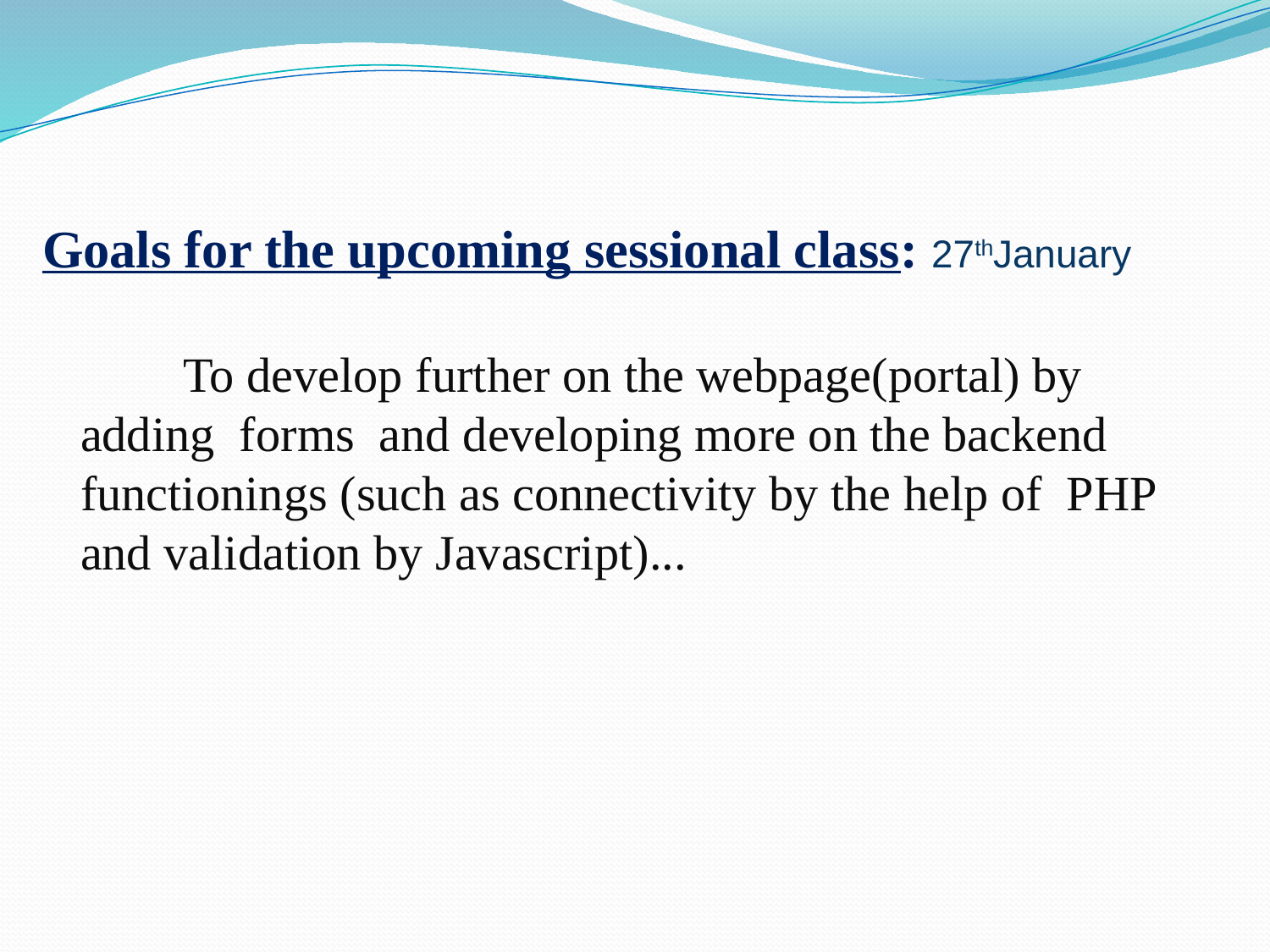

Goals for the upcoming sessional class: 27thJanuary
         To develop further on the webpage(portal) by adding  forms  and developing more on the backend functionings (such as connectivity by the help of  PHP and validation by Javascript)...